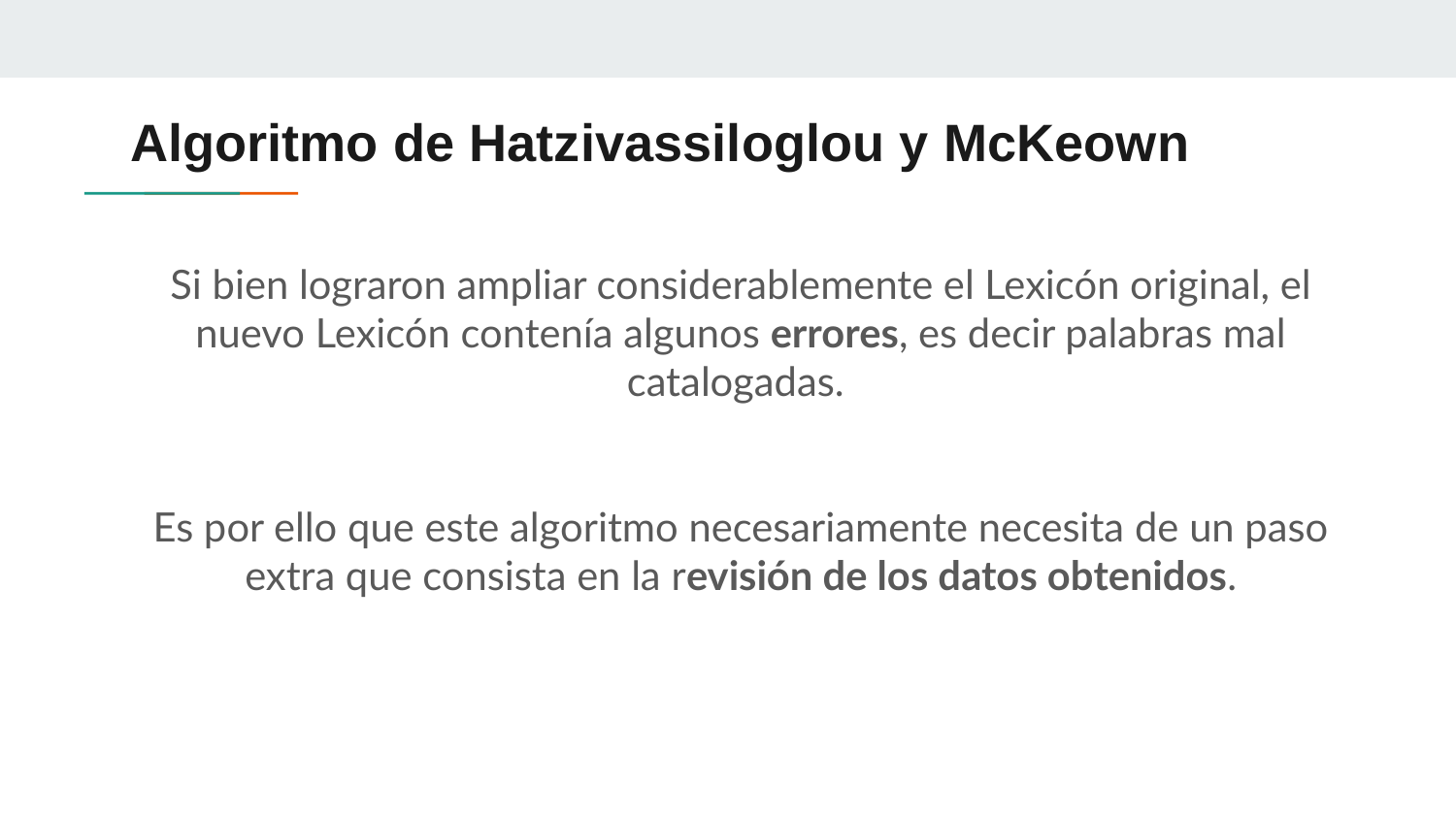

# Algoritmo de Hatzivassiloglou y McKeown

Si bien lograron ampliar considerablemente el Lexicón original, el nuevo Lexicón contenía algunos errores, es decir palabras mal catalogadas.

Es por ello que este algoritmo necesariamente necesita de un paso extra que consista en la revisión de los datos obtenidos.